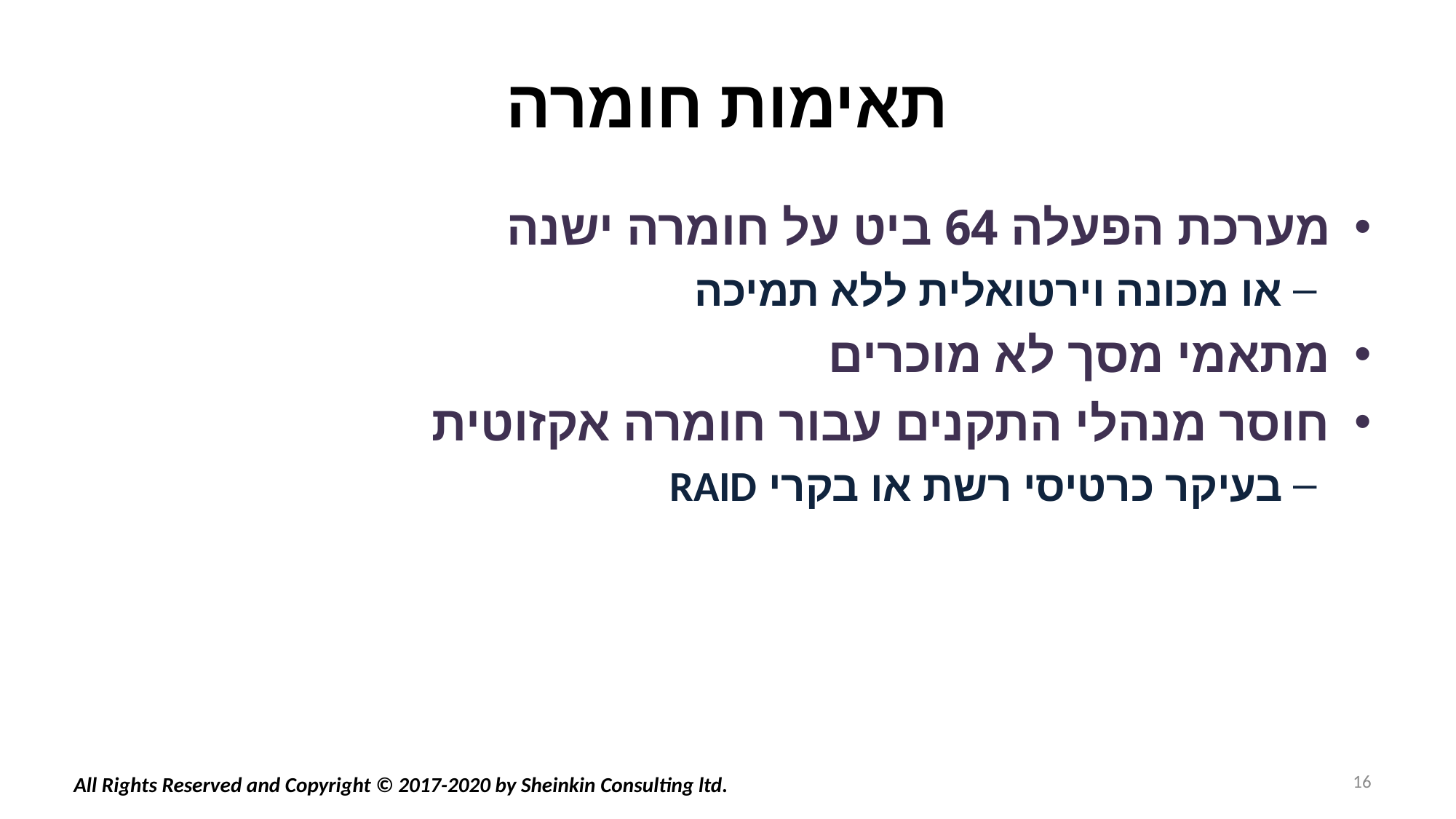

# תאימות חומרה
מערכת הפעלה 64 ביט על חומרה ישנה
או מכונה וירטואלית ללא תמיכה
מתאמי מסך לא מוכרים
חוסר מנהלי התקנים עבור חומרה אקזוטית
בעיקר כרטיסי רשת או בקרי RAID
16